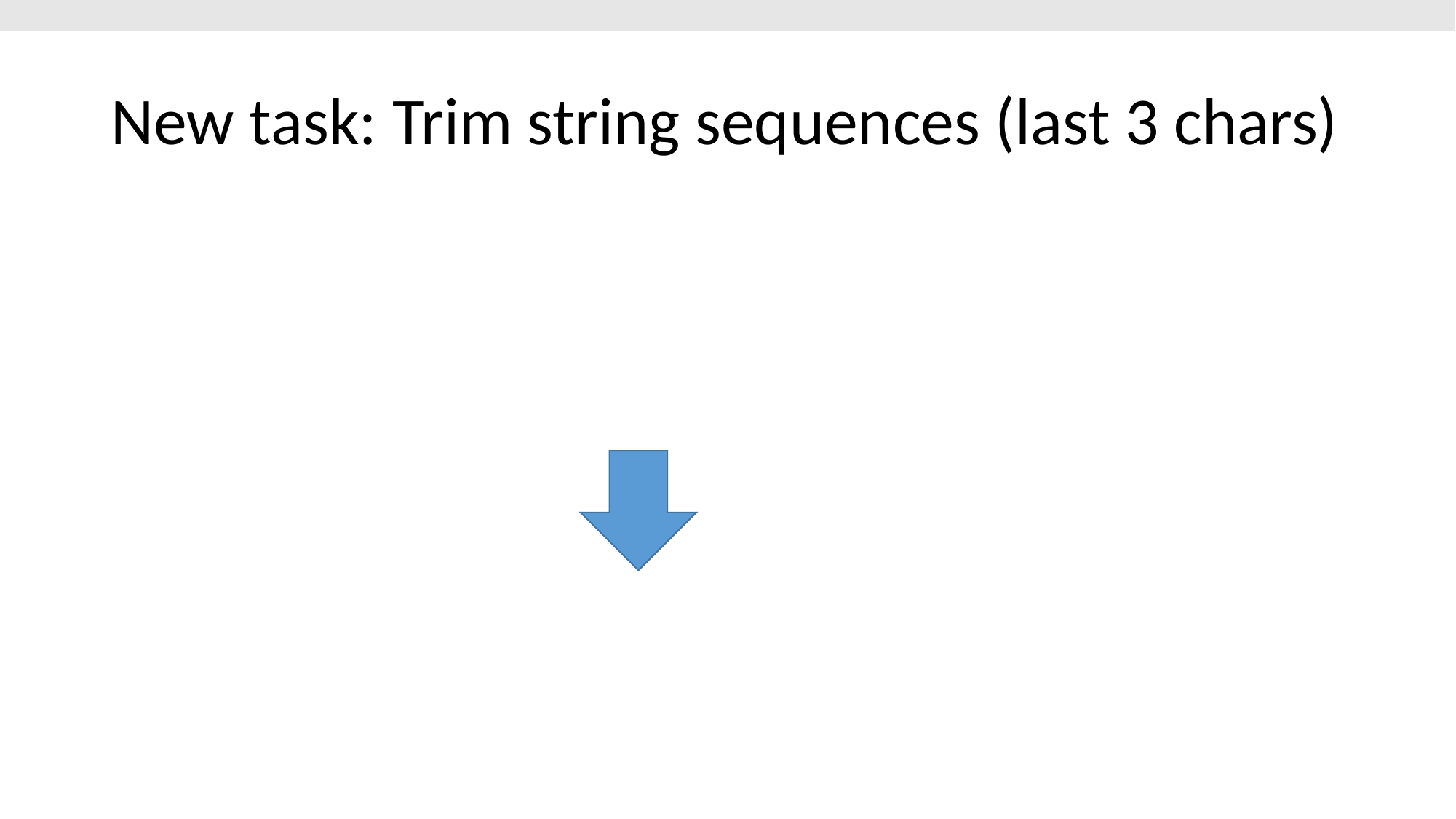

# New task: Trim string sequences (last 3 chars)